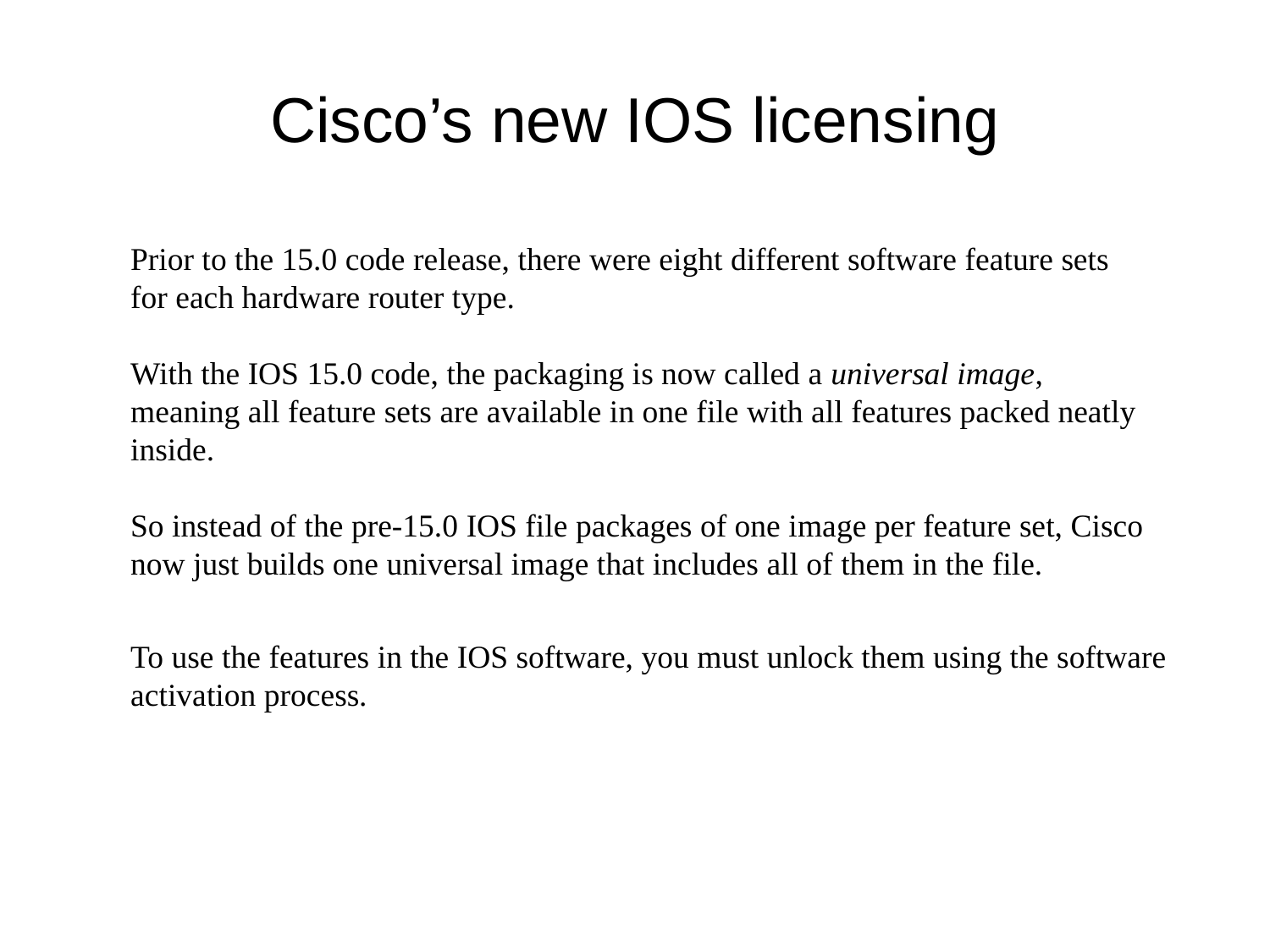

# Cisco’s new IOS licensing
Prior to the 15.0 code release, there were eight different software feature sets for each hardware router type.

With the IOS 15.0 code, the packaging is now called a universal image, meaning all feature sets are available in one file with all features packed neatly inside.

So instead of the pre-15.0 IOS file packages of one image per feature set, Cisco now just builds one universal image that includes all of them in the file.
To use the features in the IOS software, you must unlock them using the software activation process.